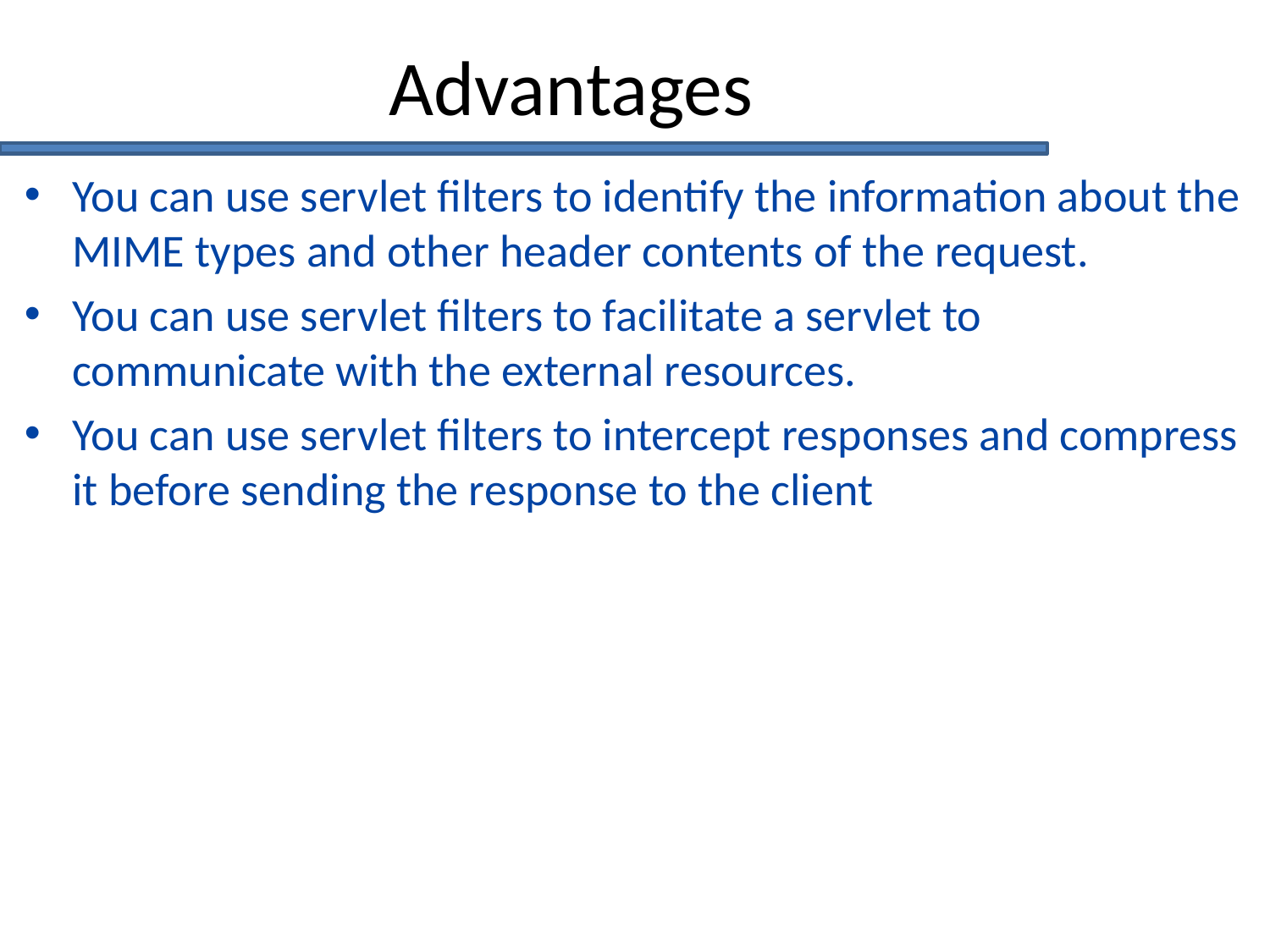

# Advantages
You can use servlet filters to identify the information about the MIME types and other header contents of the request.
You can use servlet filters to facilitate a servlet to communicate with the external resources.
You can use servlet filters to intercept responses and compress it before sending the response to the client